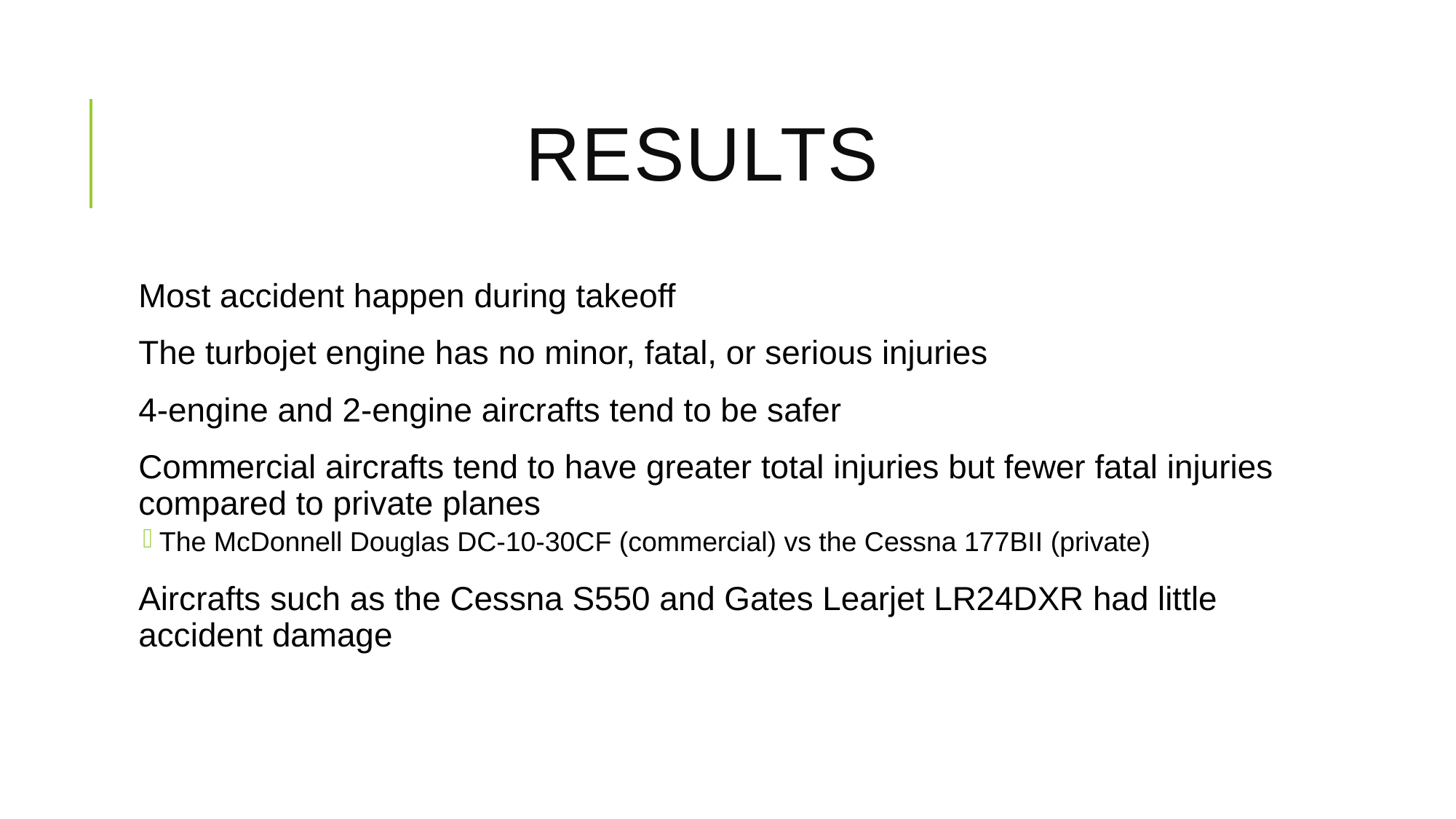

# Results
Most accident happen during takeoff
The turbojet engine has no minor, fatal, or serious injuries
4-engine and 2-engine aircrafts tend to be safer
Commercial aircrafts tend to have greater total injuries but fewer fatal injuries compared to private planes
The McDonnell Douglas DC-10-30CF (commercial) vs the Cessna 177BII (private)
Aircrafts such as the Cessna S550 and Gates Learjet LR24DXR had little accident damage